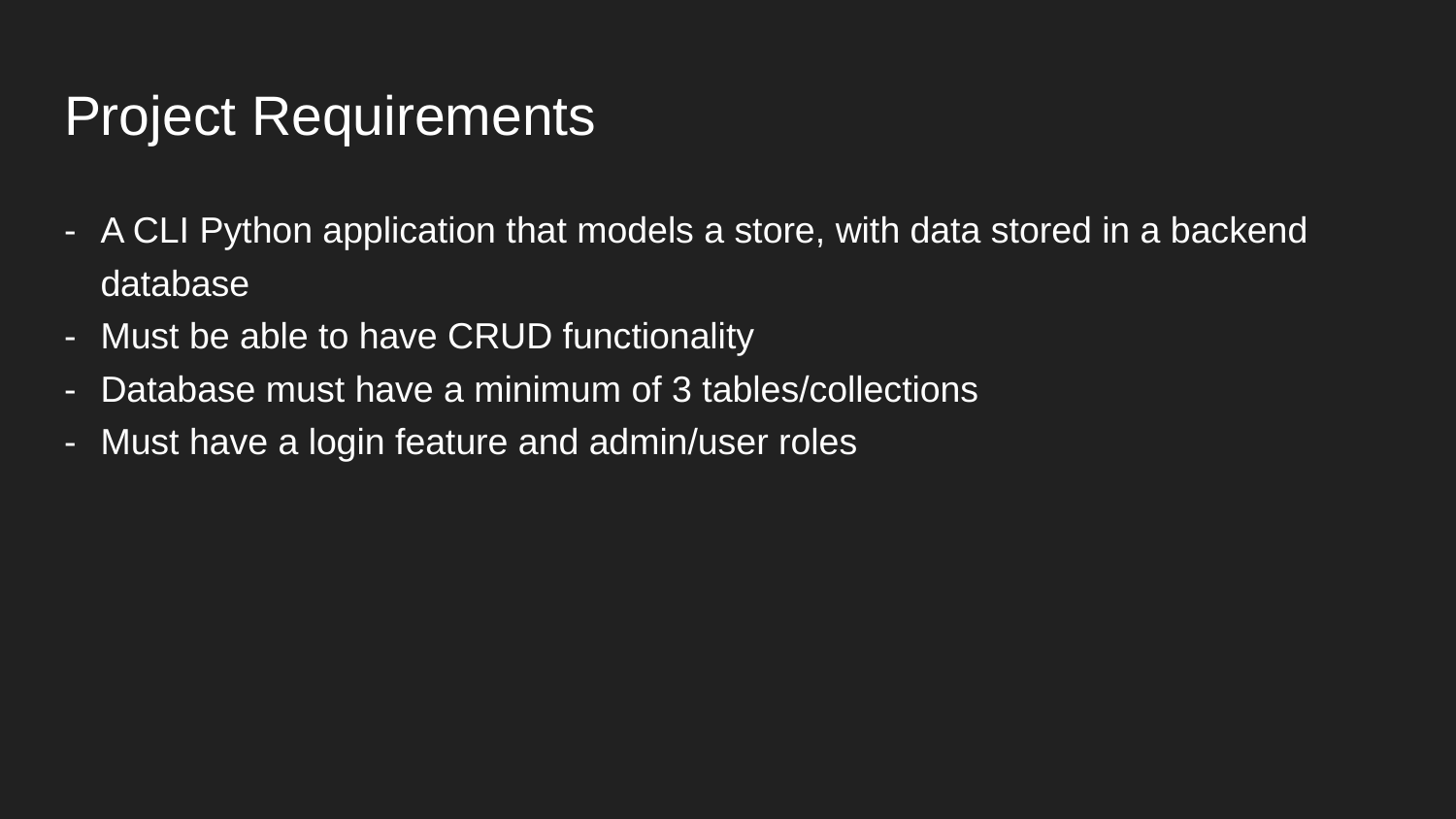

# Project Requirements
A CLI Python application that models a store, with data stored in a backend database
Must be able to have CRUD functionality
Database must have a minimum of 3 tables/collections
Must have a login feature and admin/user roles